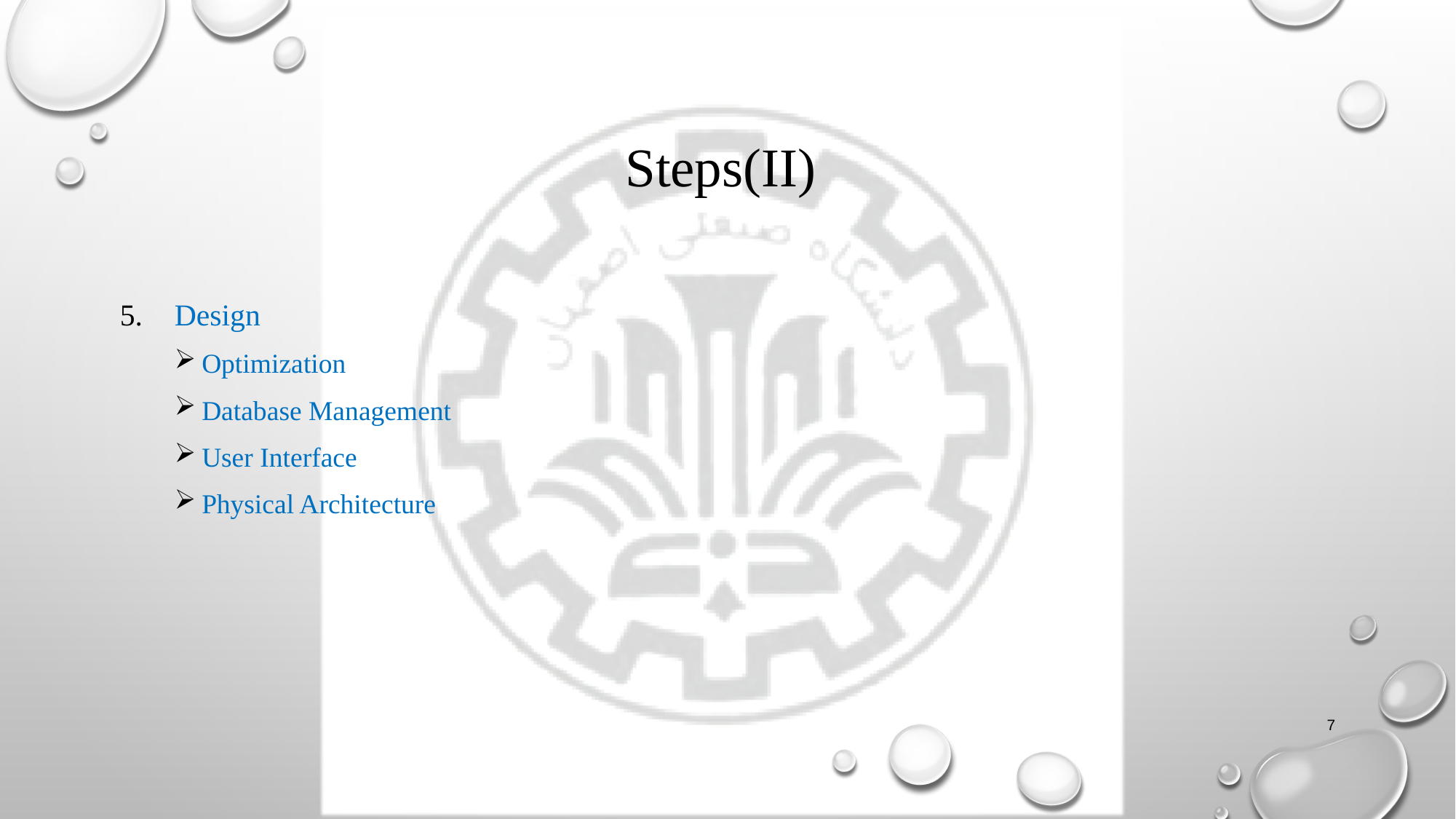

# Steps(II)
Design
Optimization
Database Management
User Interface
Physical Architecture

7